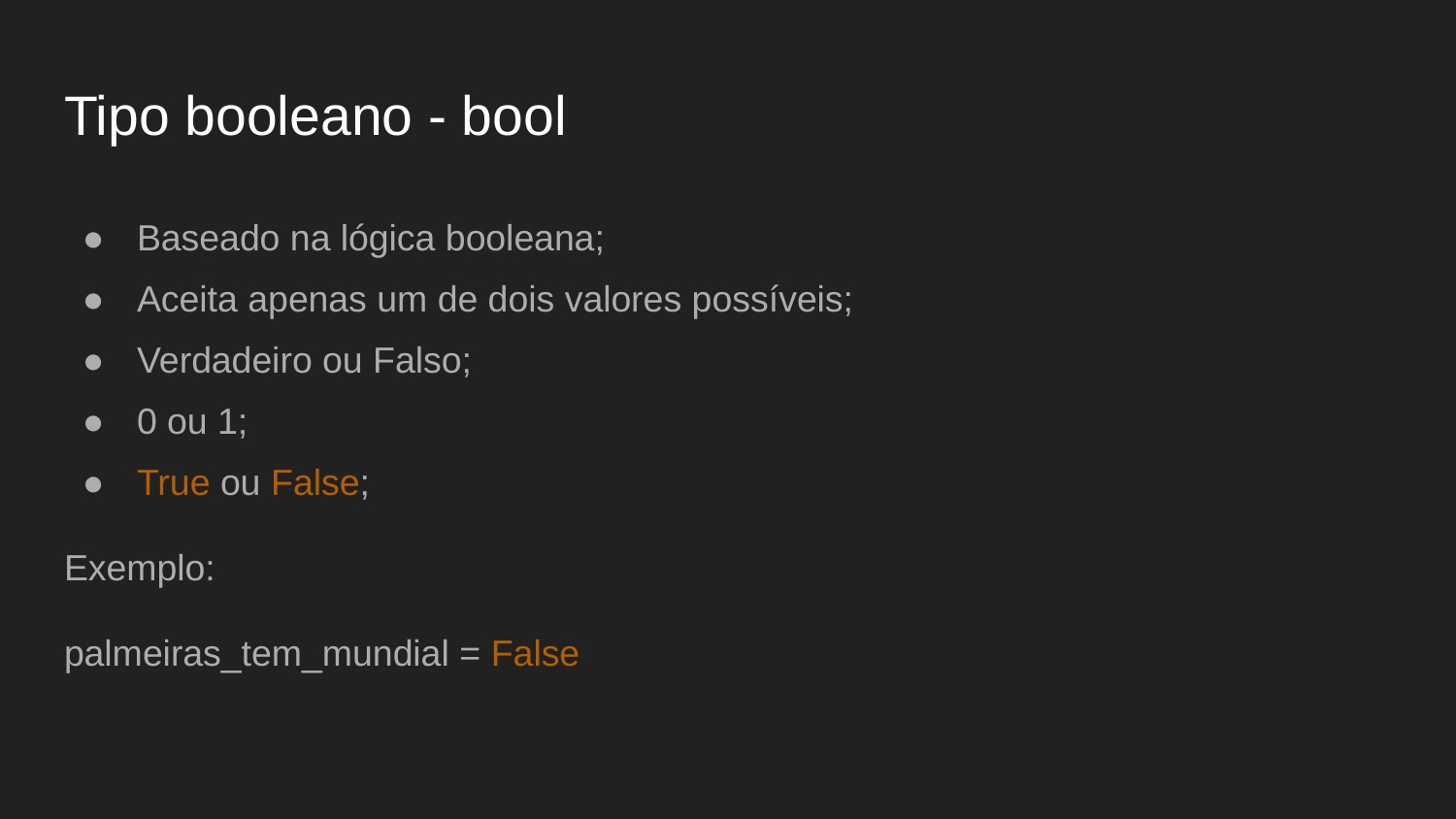

# Tipo booleano - bool
Baseado na lógica booleana;
Aceita apenas um de dois valores possíveis;
Verdadeiro ou Falso;
0 ou 1;
True ou False;
Exemplo:
palmeiras_tem_mundial = False